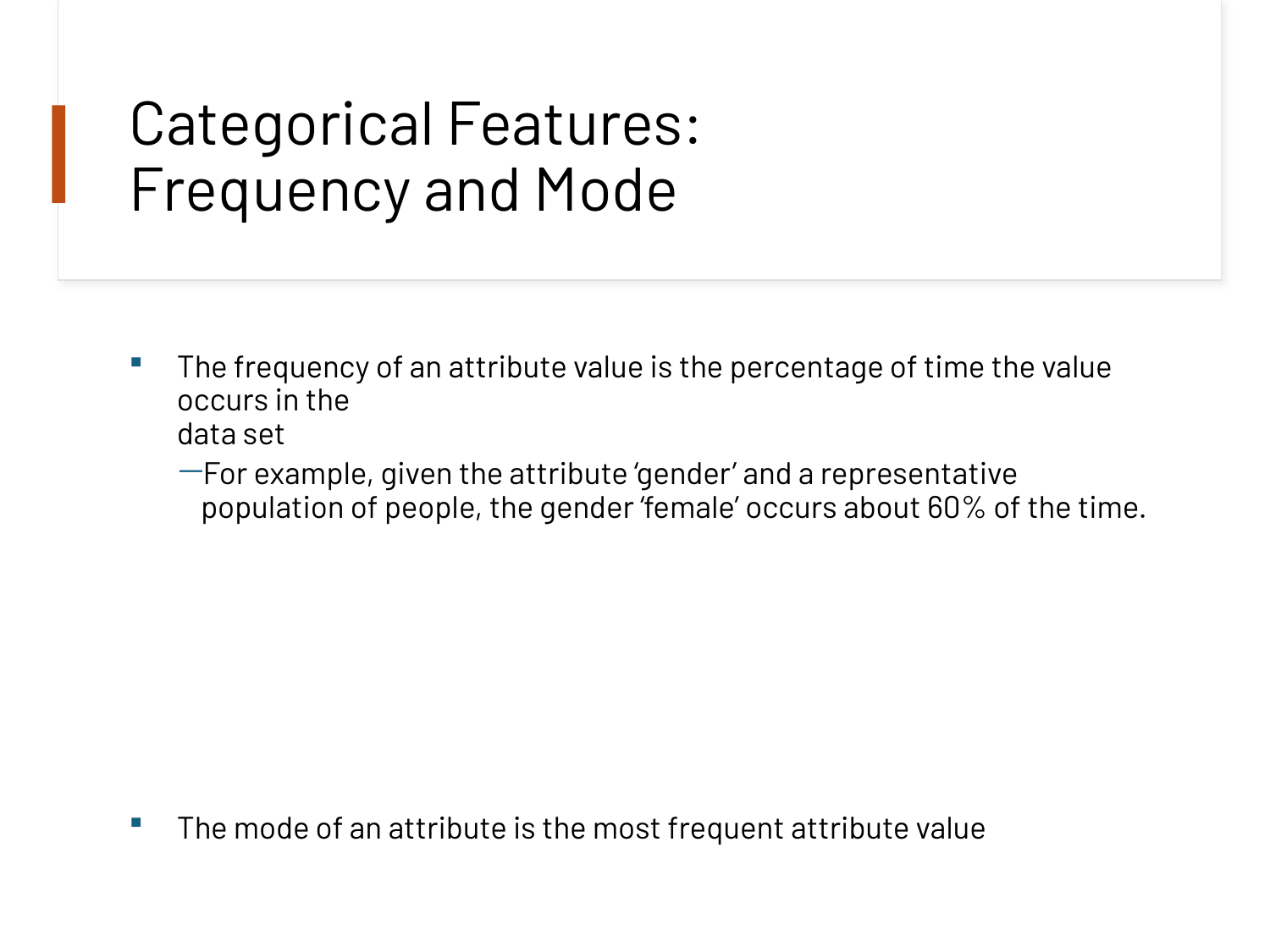

# Categorical Features: Frequency and Mode

The frequency of an attribute value is the percentage of time the value occurs in the
data set
For example, given the attribute ‘gender’ and a representative population of people, the gender ‘female’ occurs about 60% of the time.

The mode of an attribute is the most frequent attribute value